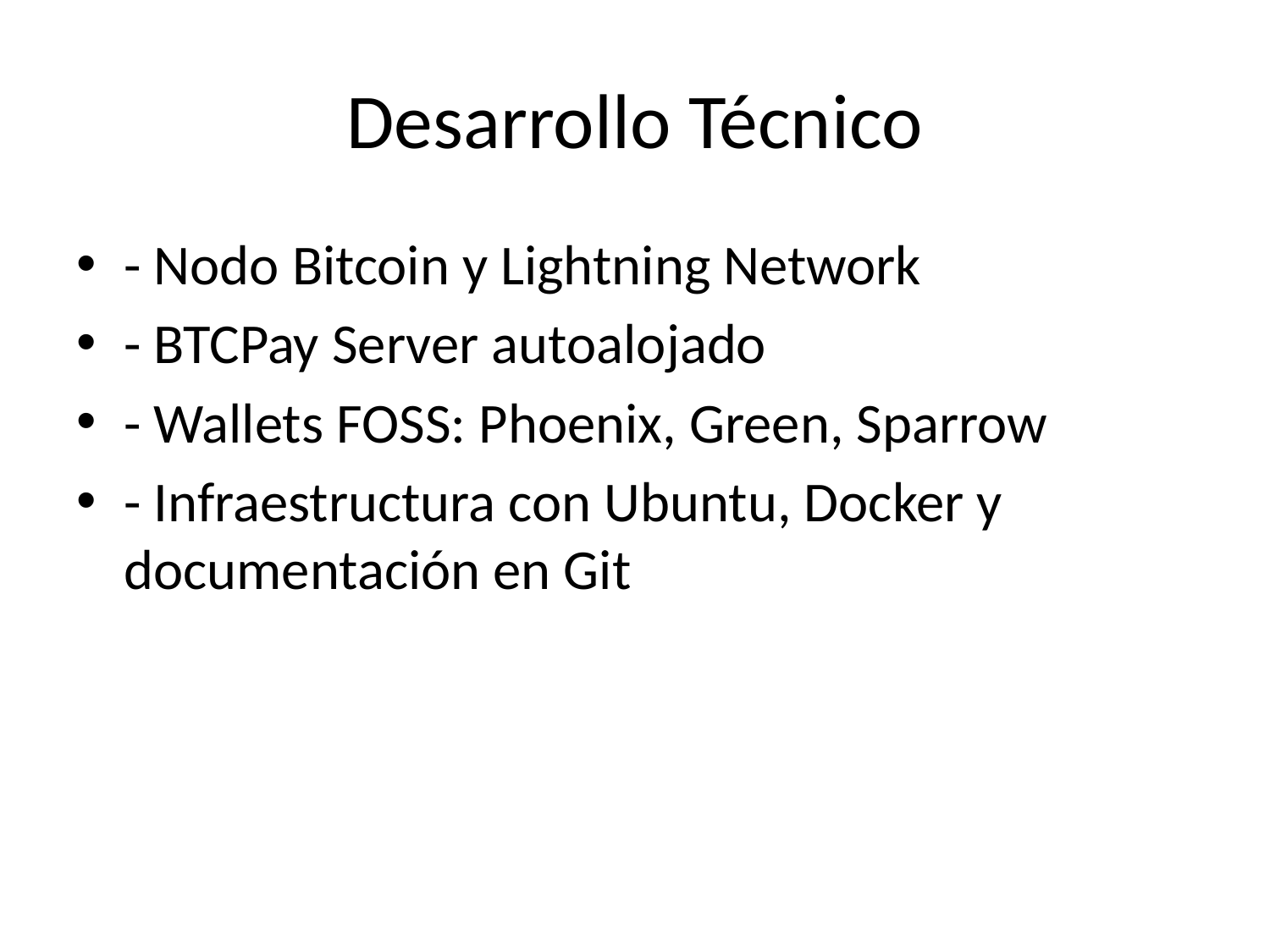

# Desarrollo Técnico
- Nodo Bitcoin y Lightning Network
- BTCPay Server autoalojado
- Wallets FOSS: Phoenix, Green, Sparrow
- Infraestructura con Ubuntu, Docker y documentación en Git